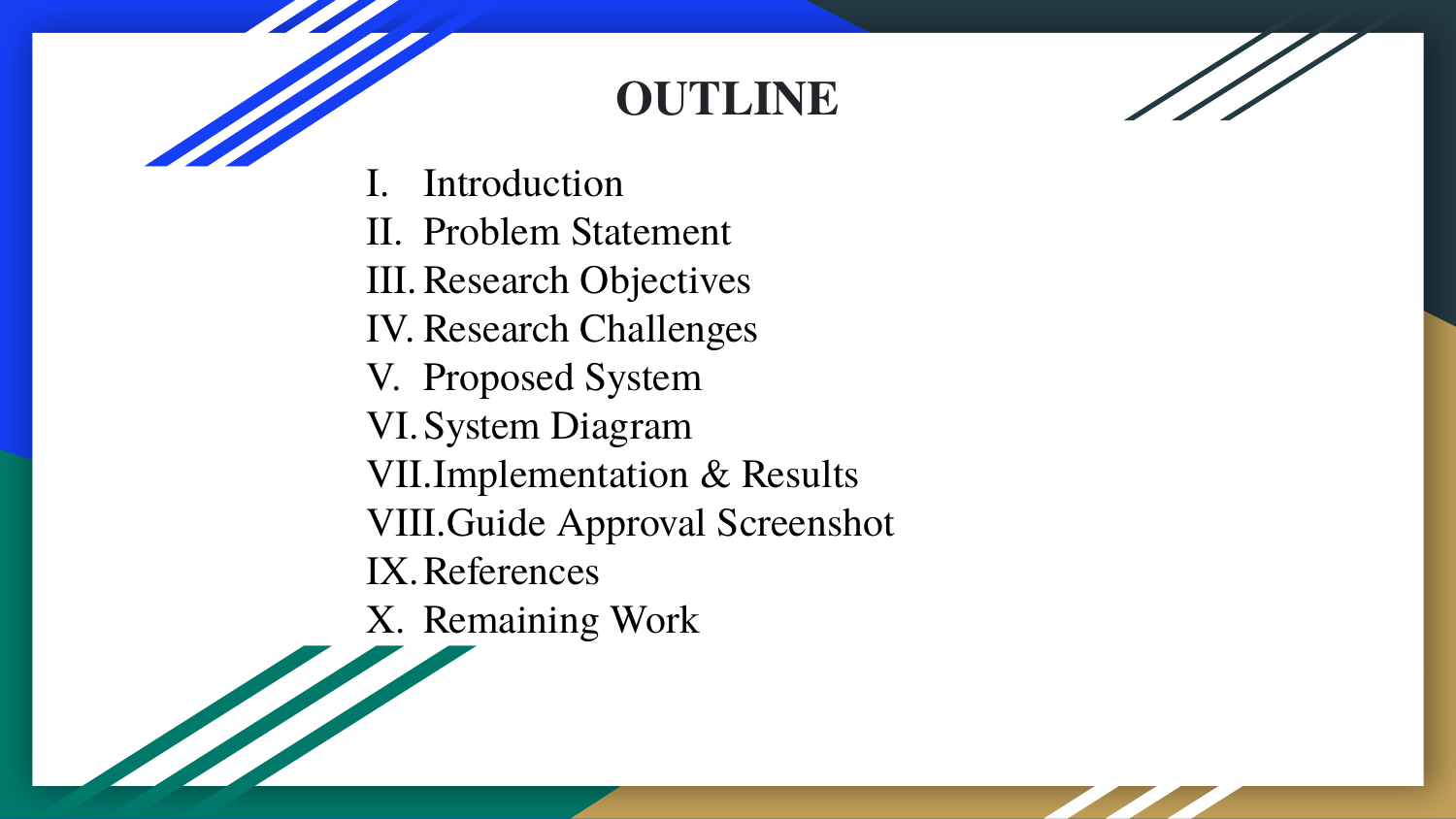

# OUTLINE
Introduction
Problem Statement
Research Objectives
Research Challenges
Proposed System
System Diagram
Implementation & Results
Guide Approval Screenshot
References
Remaining Work